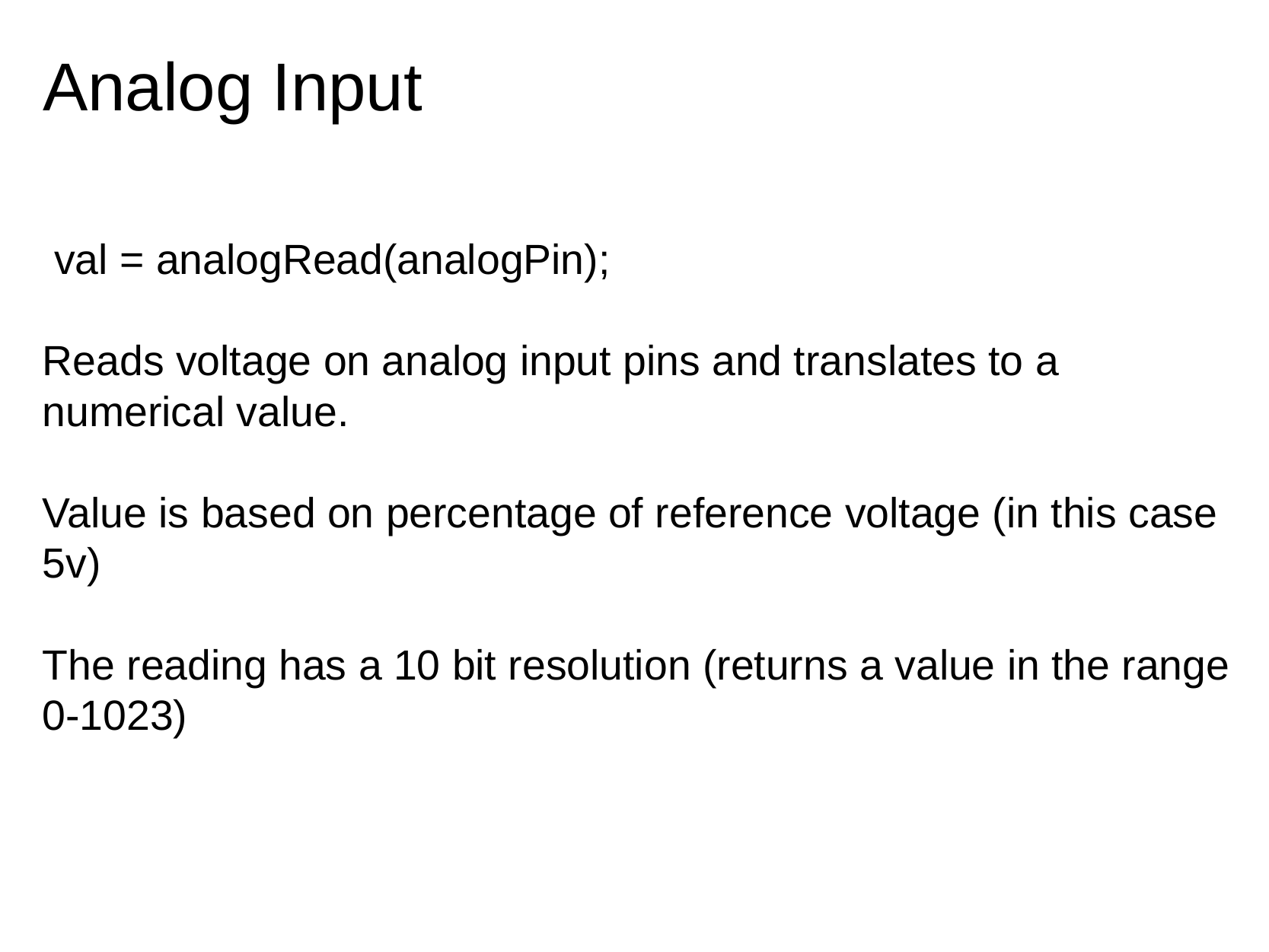

# Analog Input
 val = analogRead(analogPin);

Reads voltage on analog input pins and translates to a numerical value.

Value is based on percentage of reference voltage (in this case 5v)

The reading has a 10 bit resolution (returns a value in the range 0-1023)